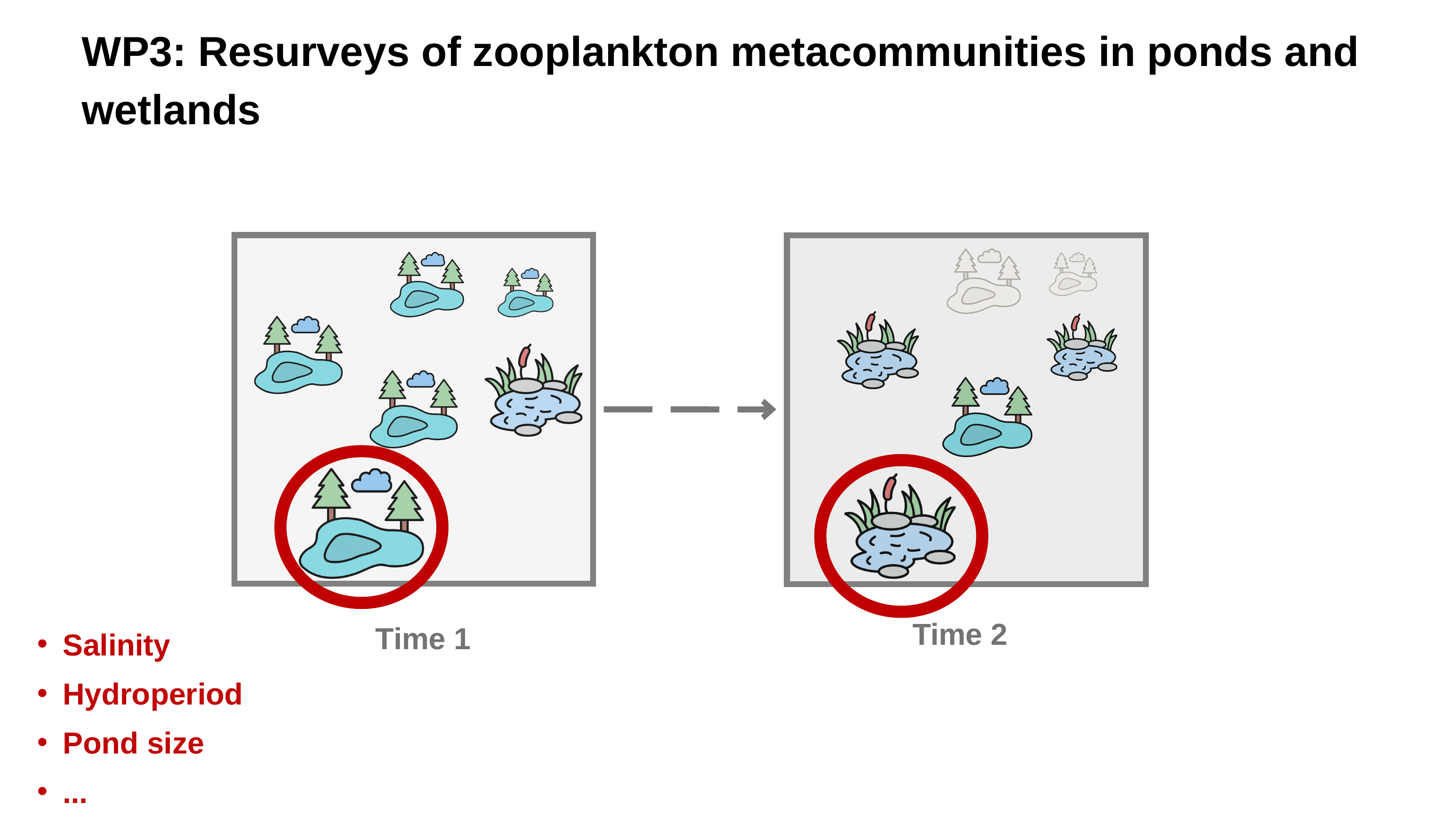

WP3: Resurveys of zooplankton metacommunities in ponds and wetlands

Time 2
Time 1
Salinity
Hydroperiod
Pond size
...